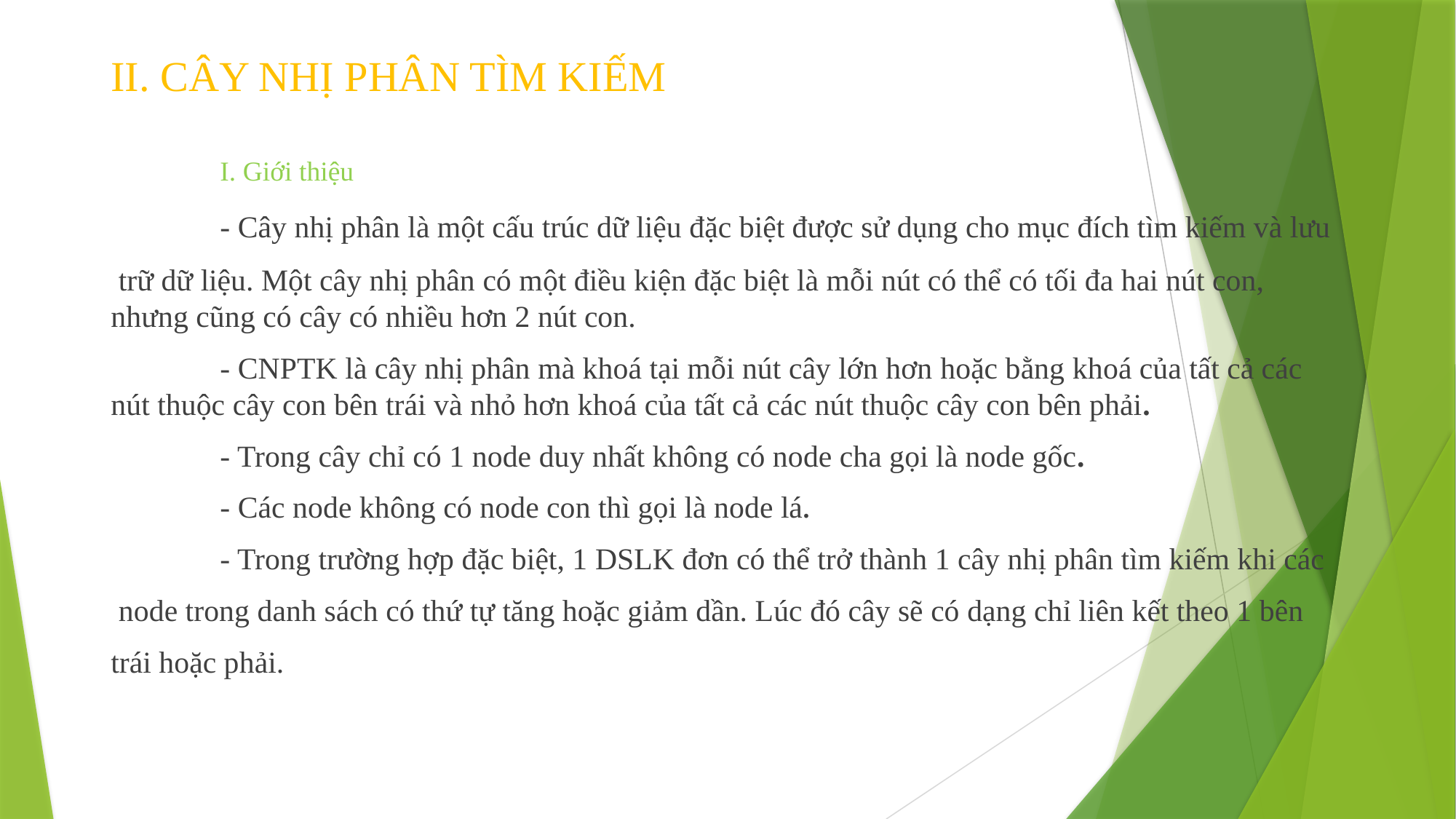

# II. CÂY NHỊ PHÂN TÌM KIẾM
	I. Giới thiệu
	- Cây nhị phân là một cấu trúc dữ liệu đặc biệt được sử dụng cho mục đích tìm kiếm và lưu
 trữ dữ liệu. Một cây nhị phân có một điều kiện đặc biệt là mỗi nút có thể có tối đa hai nút con, nhưng cũng có cây có nhiều hơn 2 nút con.
	- CNPTK là cây nhị phân mà khoá tại mỗi nút cây lớn hơn hoặc bằng khoá của tất cả các nút thuộc cây con bên trái và nhỏ hơn khoá của tất cả các nút thuộc cây con bên phải.
	- Trong cây chỉ có 1 node duy nhất không có node cha gọi là node gốc.
	- Các node không có node con thì gọi là node lá.
	- Trong trường hợp đặc biệt, 1 DSLK đơn có thể trở thành 1 cây nhị phân tìm kiếm khi các
 node trong danh sách có thứ tự tăng hoặc giảm dần. Lúc đó cây sẽ có dạng chỉ liên kết theo 1 bên
trái hoặc phải.